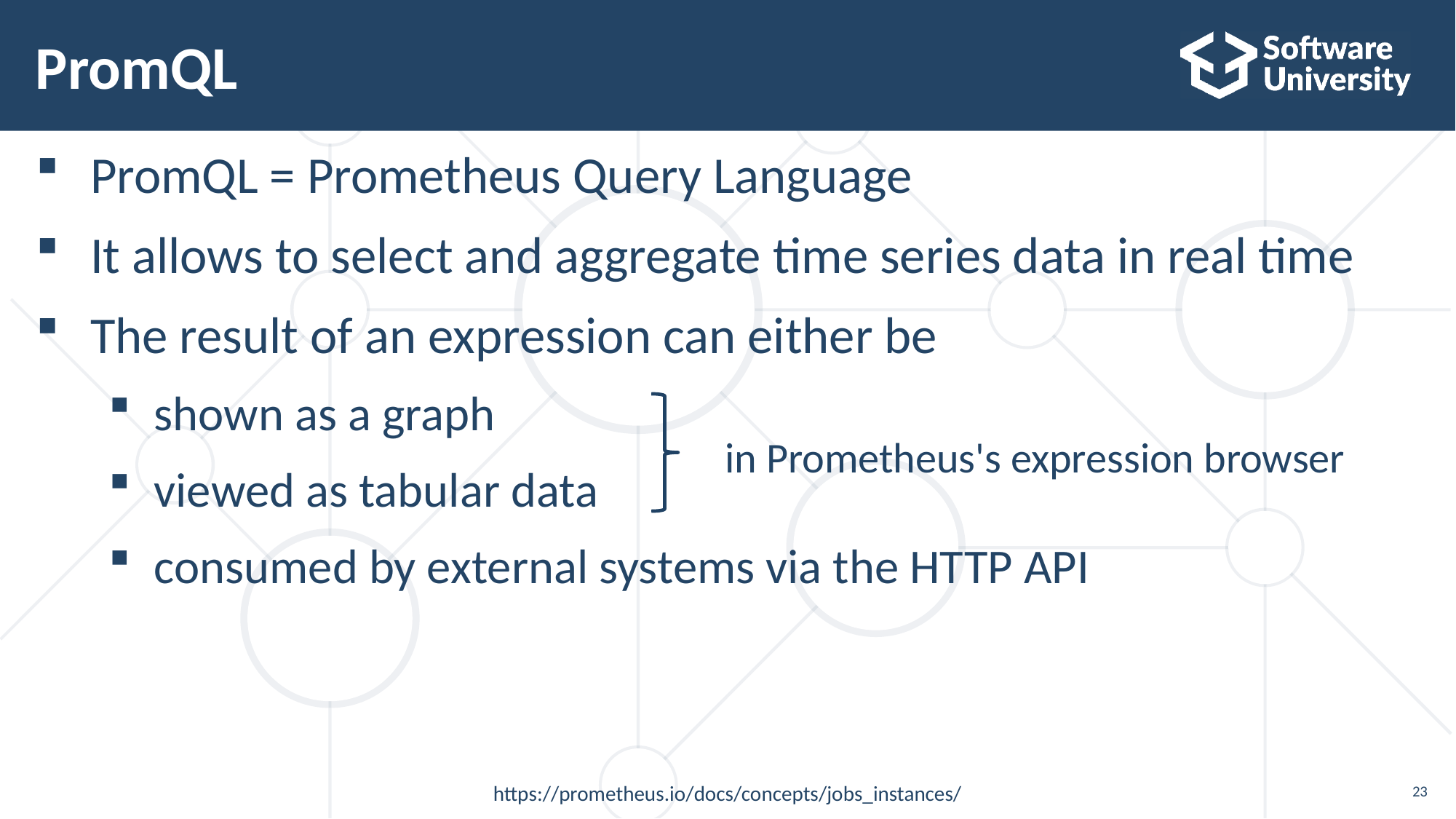

# PromQL
PromQL = Prometheus Query Language
It allows to select and aggregate time series data in real time
The result of an expression can either be
shown as a graph
viewed as tabular data
consumed by external systems via the HTTP API

in Prometheus's expression browser
https://prometheus.io/docs/concepts/jobs_instances/
23